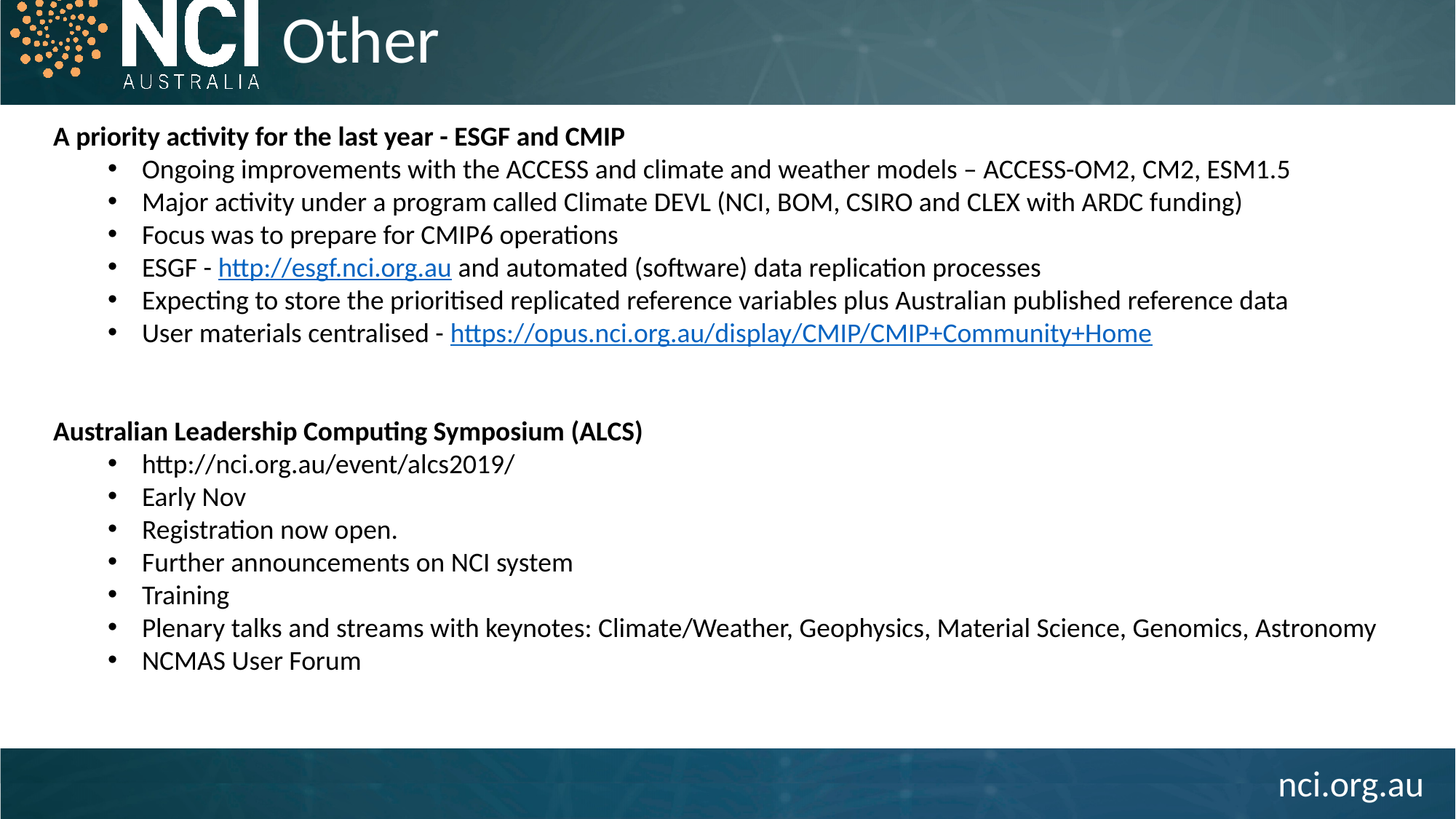

# Other
A priority activity for the last year - ESGF and CMIP
Ongoing improvements with the ACCESS and climate and weather models – ACCESS-OM2, CM2, ESM1.5
Major activity under a program called Climate DEVL (NCI, BOM, CSIRO and CLEX with ARDC funding)
Focus was to prepare for CMIP6 operations
ESGF - http://esgf.nci.org.au and automated (software) data replication processes
Expecting to store the prioritised replicated reference variables plus Australian published reference data
User materials centralised - https://opus.nci.org.au/display/CMIP/CMIP+Community+Home

Australian Leadership Computing Symposium (ALCS)
http://nci.org.au/event/alcs2019/
Early Nov
Registration now open.
Further announcements on NCI system
Training
Plenary talks and streams with keynotes: Climate/Weather, Geophysics, Material Science, Genomics, Astronomy
NCMAS User Forum